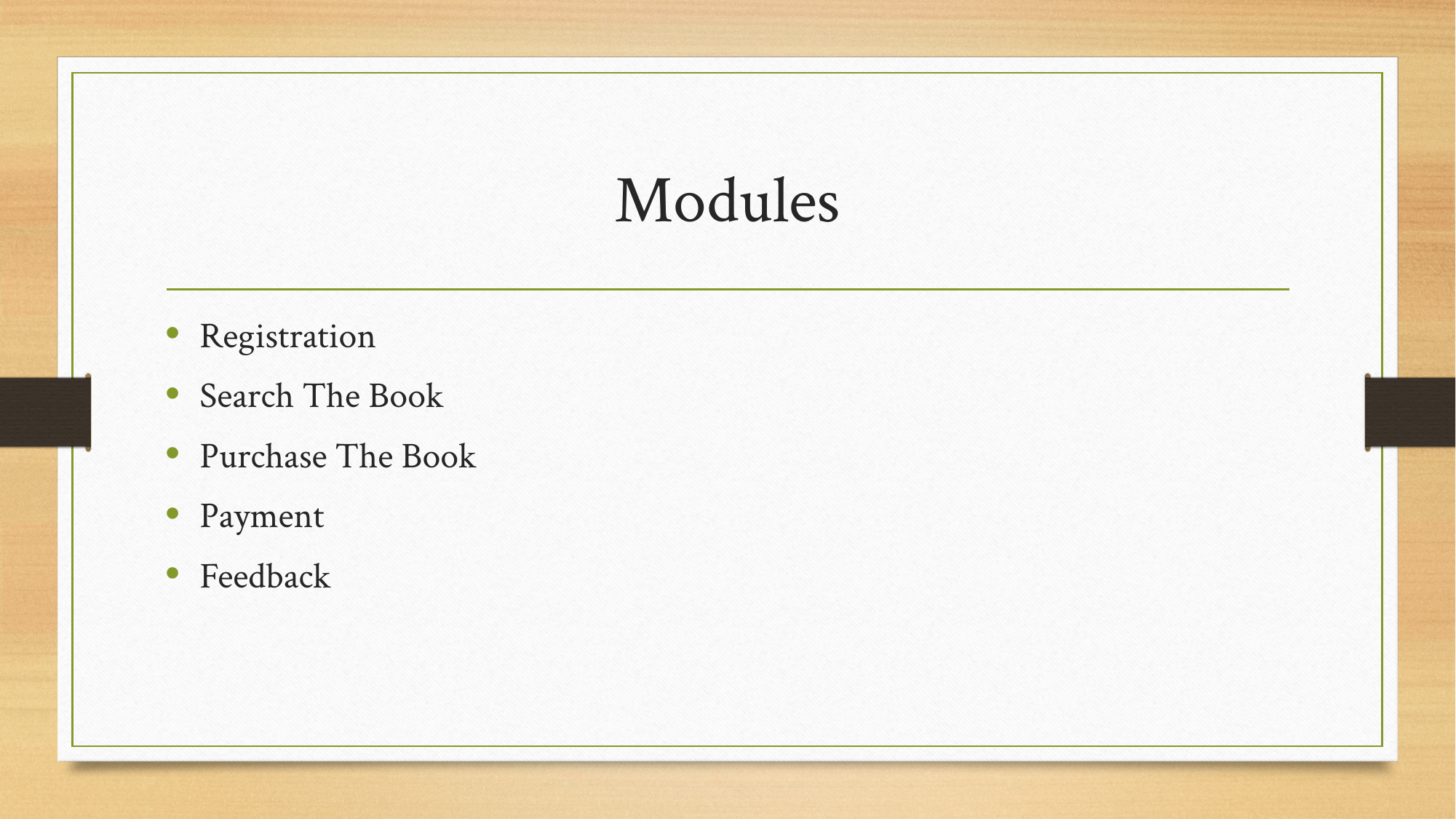

# Modules
Registration
Search The Book
Purchase The Book
Payment
Feedback